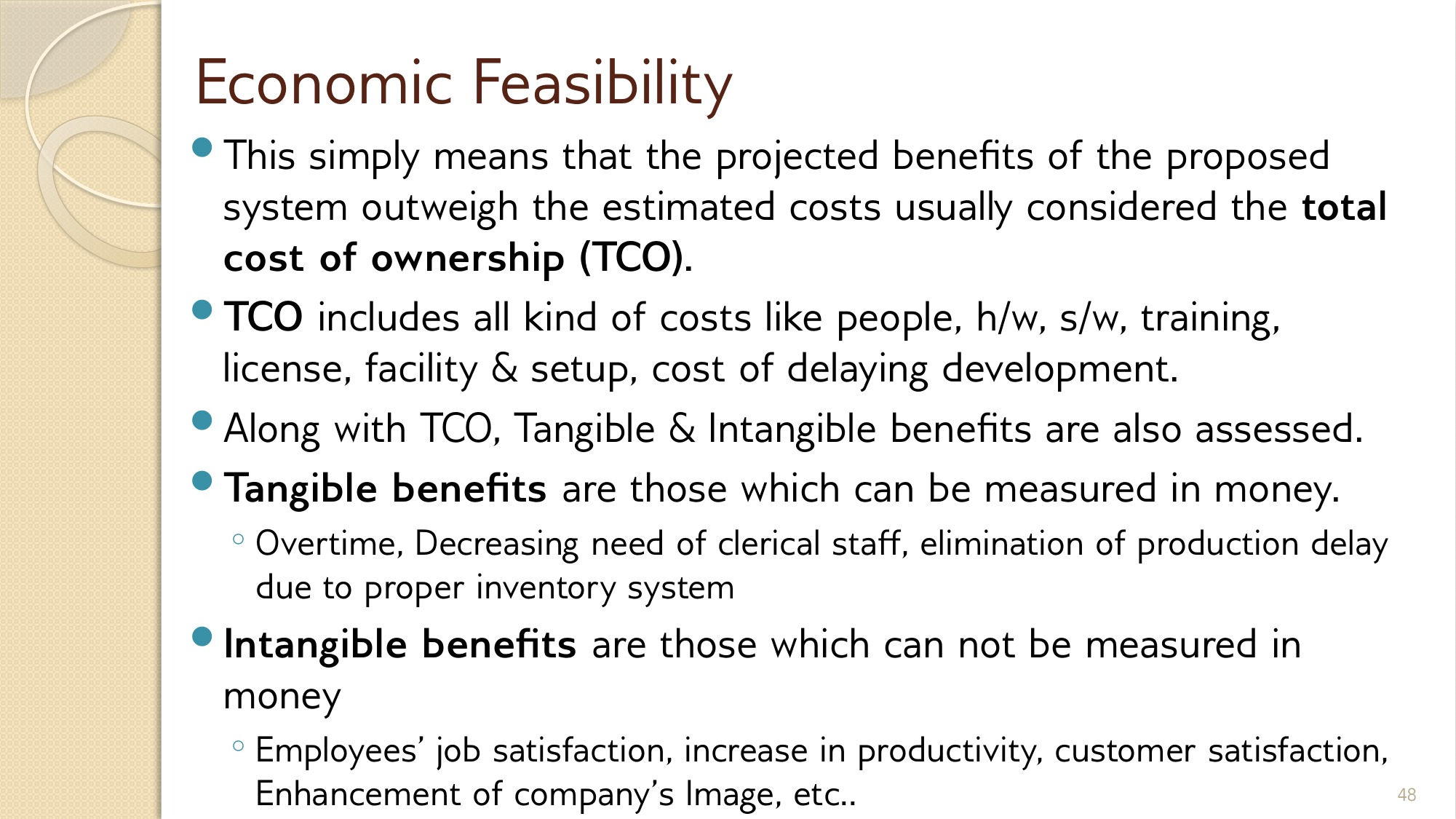

# Economic Feasibility
This simply means that the projected benefits of the proposed system outweigh the estimated costs usually considered the total cost of ownership (TCO).
TCO includes all kind of costs like people, h/w, s/w, training, license, facility & setup, cost of delaying development.
Along with TCO, Tangible & Intangible benefits are also assessed.
Tangible benefits are those which can be measured in money.
Overtime, Decreasing need of clerical staff, elimination of production delay due to proper inventory system
Intangible benefits are those which can not be measured in money
Employees’ job satisfaction, increase in productivity, customer satisfaction, Enhancement of company’s Image, etc..
48